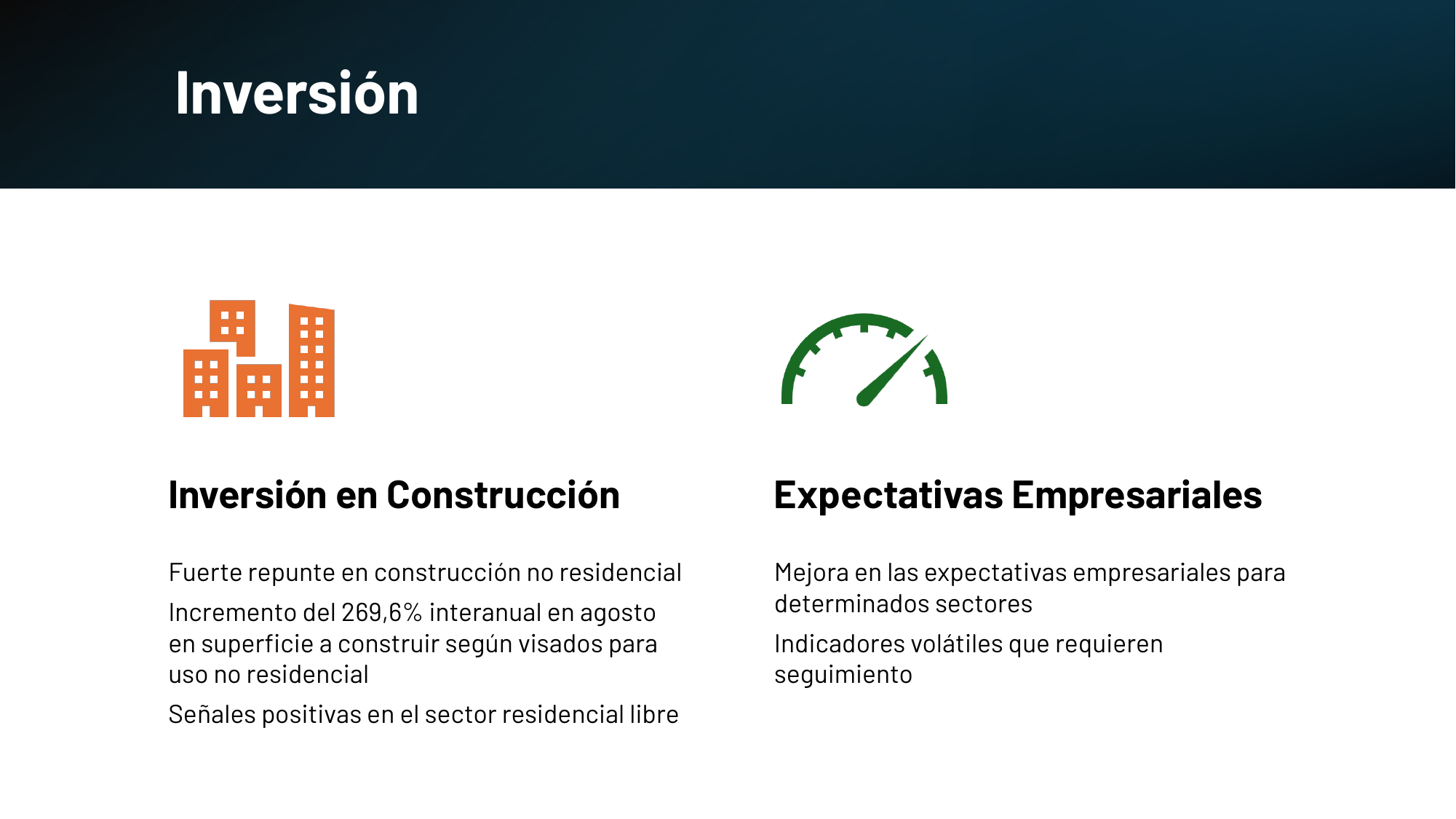

# Inversión
Inversión en Construcción
Fuerte repunte en construcción no residencial
Incremento del 269,6% interanual en agosto en superficie a construir según visados para uso no residencial
Señales positivas en el sector residencial libre
Expectativas Empresariales
Mejora en las expectativas empresariales para determinados sectores
Indicadores volátiles que requieren seguimiento